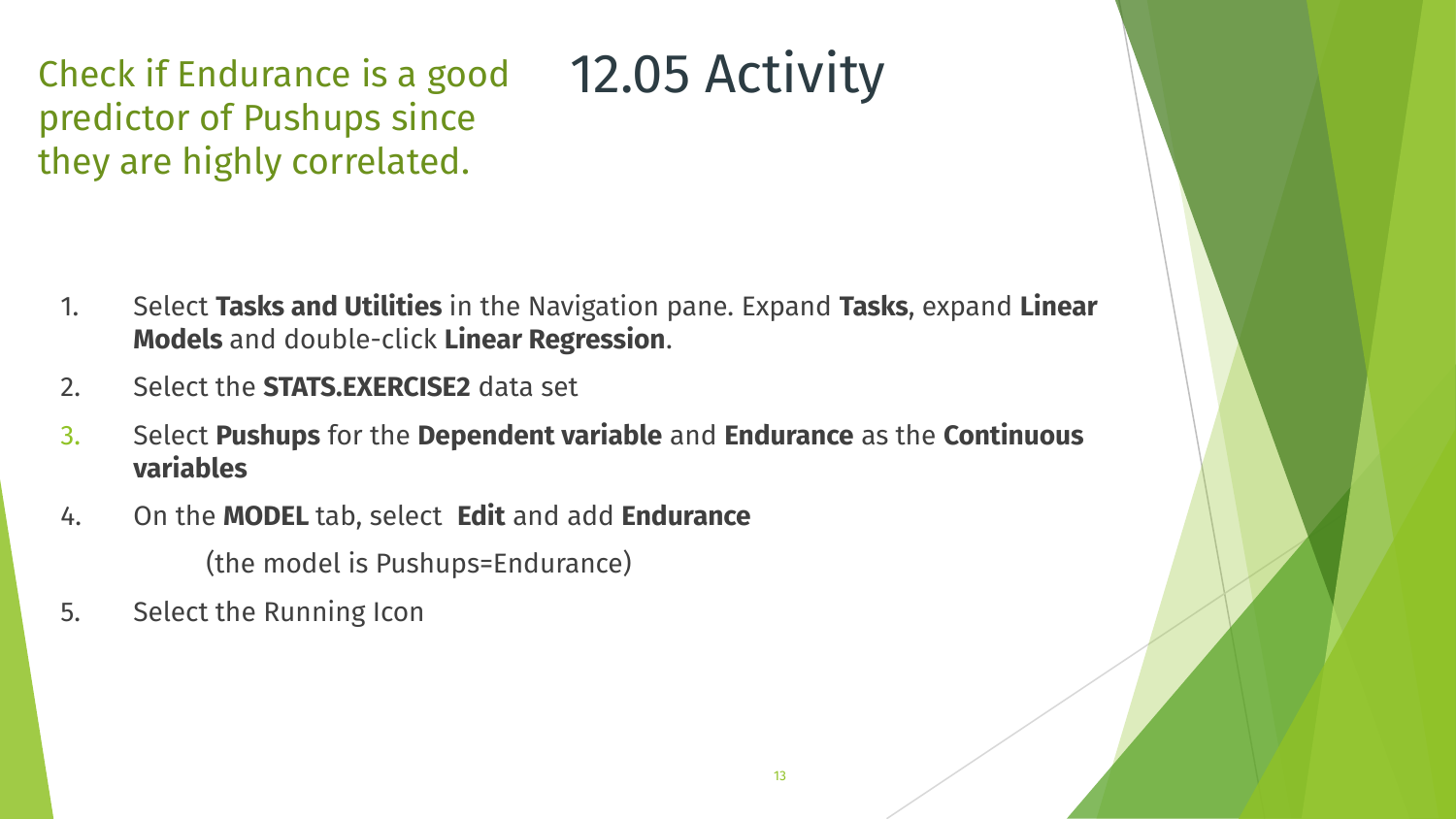

# 12.05 Activity
Check if Endurance is a good predictor of Pushups since they are highly correlated.
Select Tasks and Utilities in the Navigation pane. Expand Tasks, expand Linear Models and double-click Linear Regression.
Select the STATS.EXERCISE2 data set
Select Pushups for the Dependent variable and Endurance as the Continuous variables
On the MODEL tab, select  Edit and add Endurance
	(the model is Pushups=Endurance)
Select the Running Icon
13